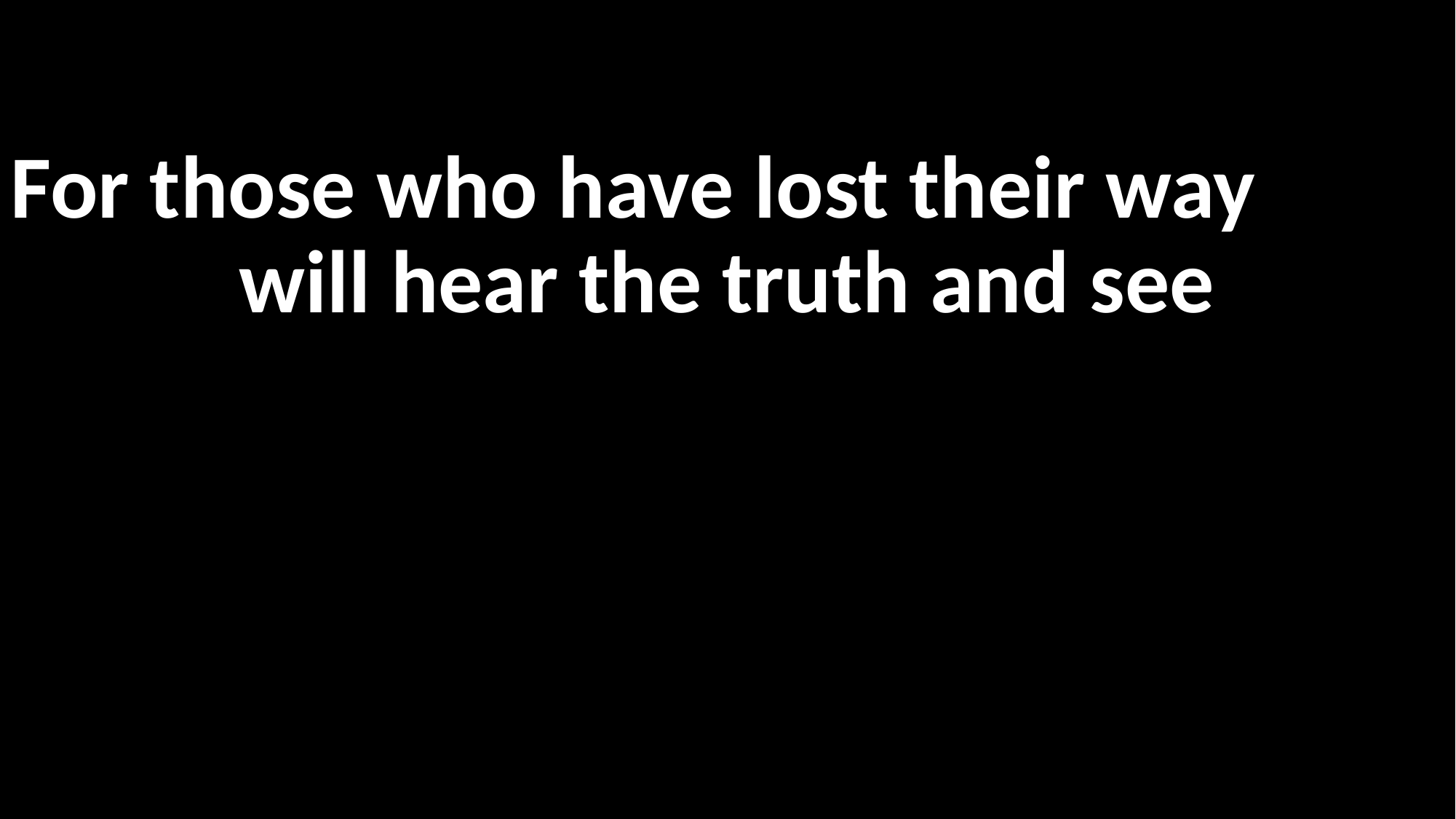

For those who have lost their way
will hear the truth and see